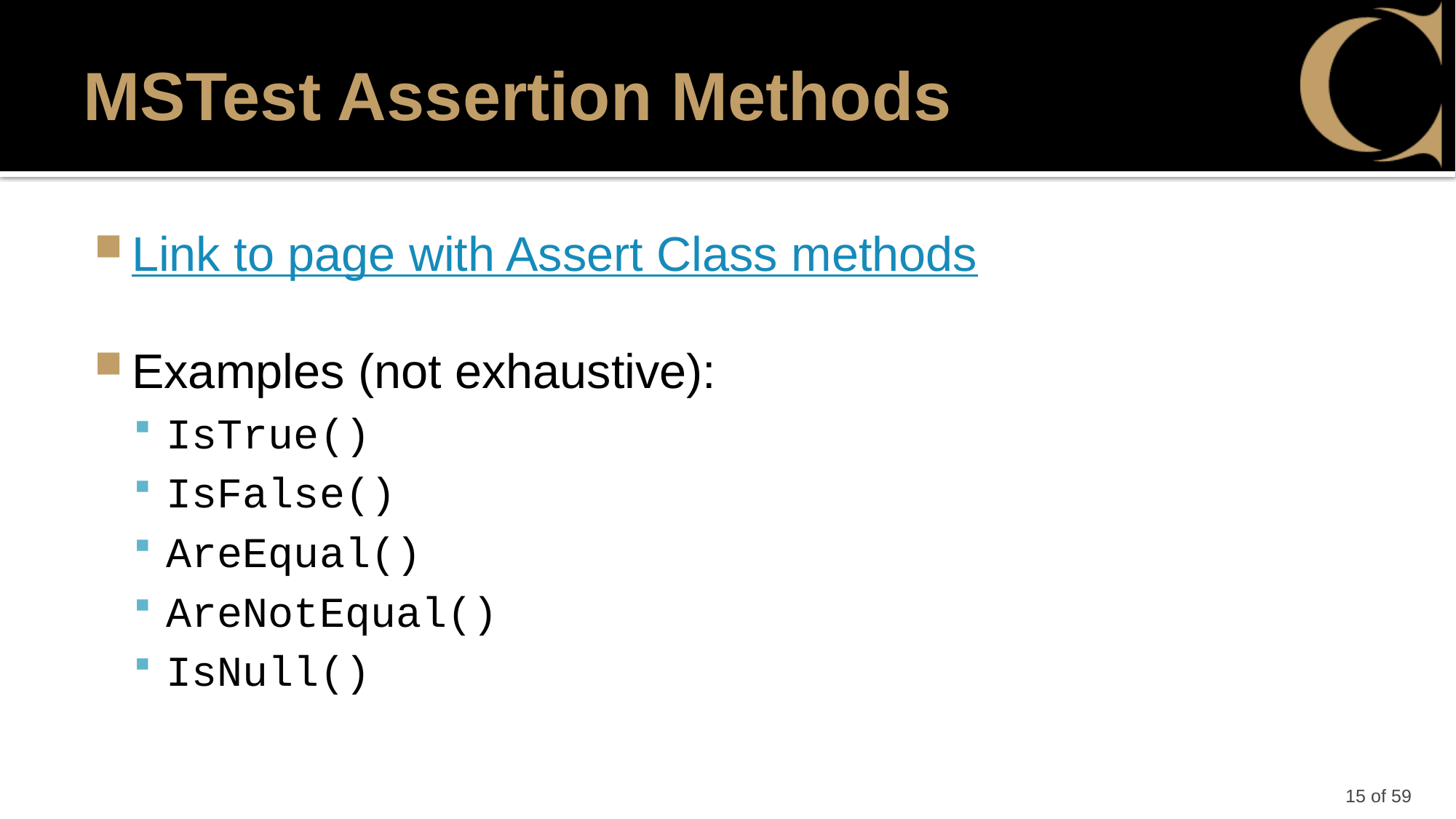

# MSTest Assertion Methods
Link to page with Assert Class methods

Examples (not exhaustive):
IsTrue()
IsFalse()
AreEqual()
AreNotEqual()
IsNull()
15 of 59